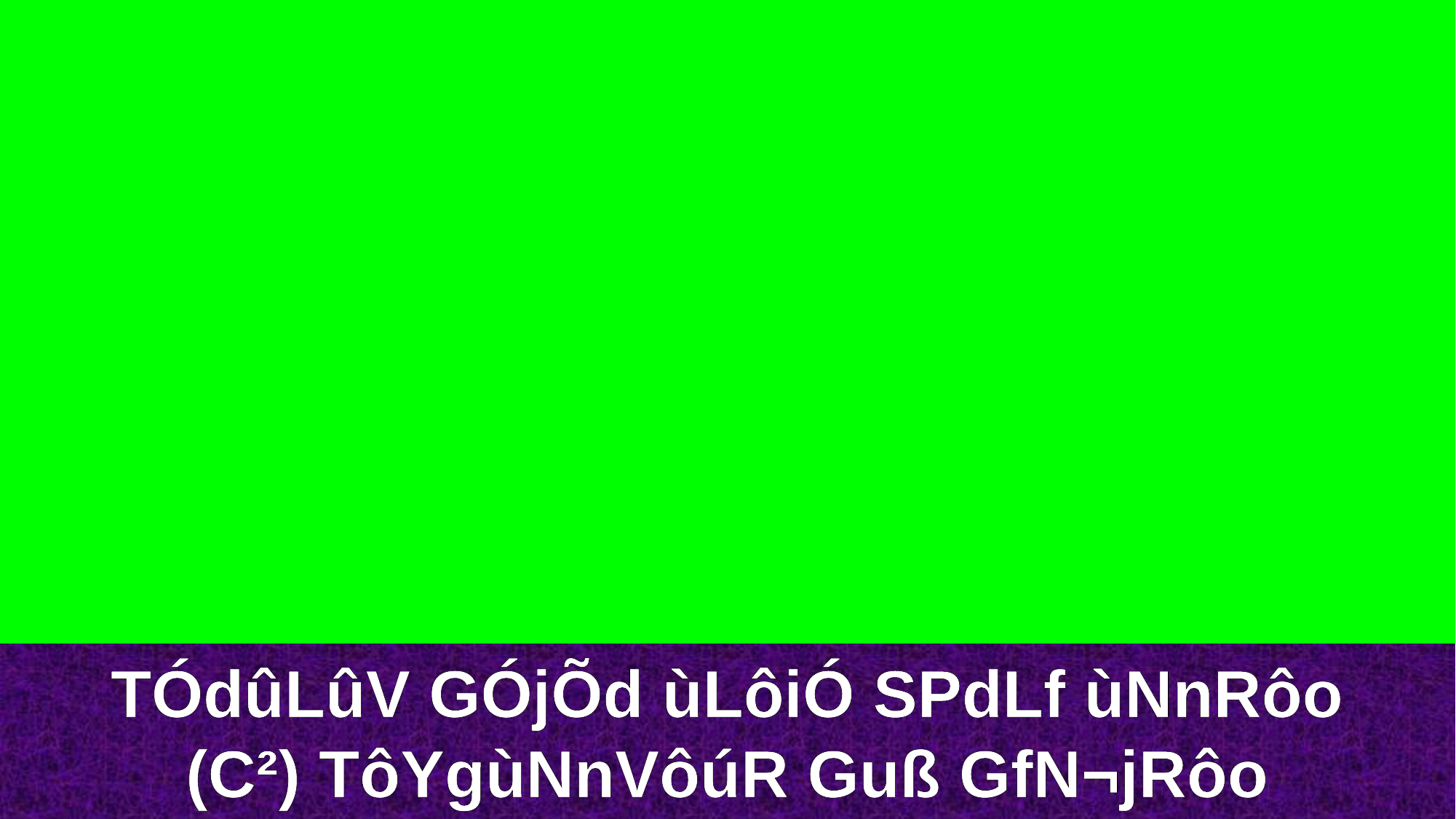

TÓdûLûV GÓjÕd ùLôiÓ SPdLf ùNnRôo
(C²) TôYgùNnVôúR Guß GfN¬jRôo